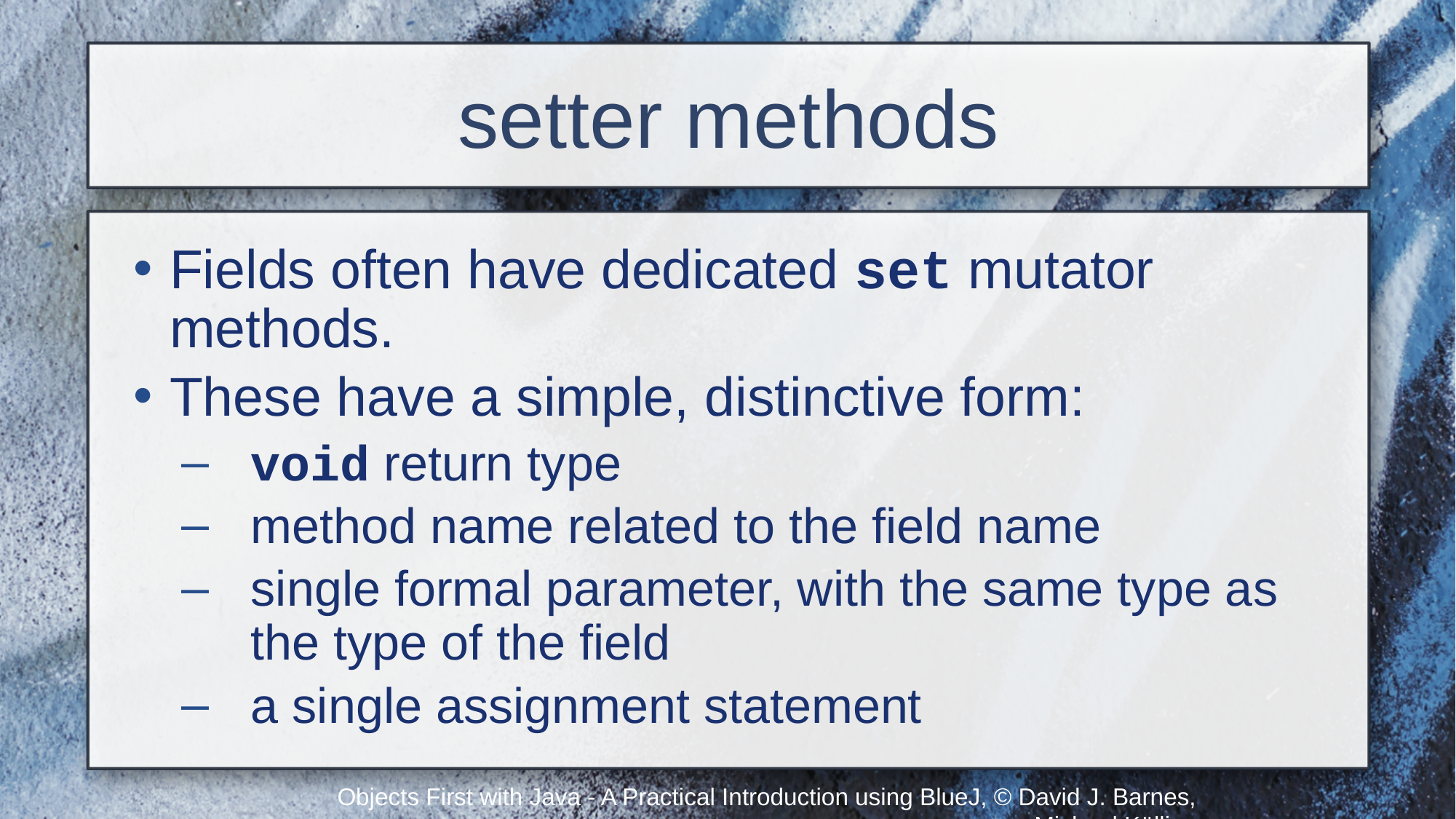

# setter methods
Fields often have dedicated set mutator methods.
These have a simple, distinctive form:
void return type
method name related to the field name
single formal parameter, with the same type as the type of the field
a single assignment statement